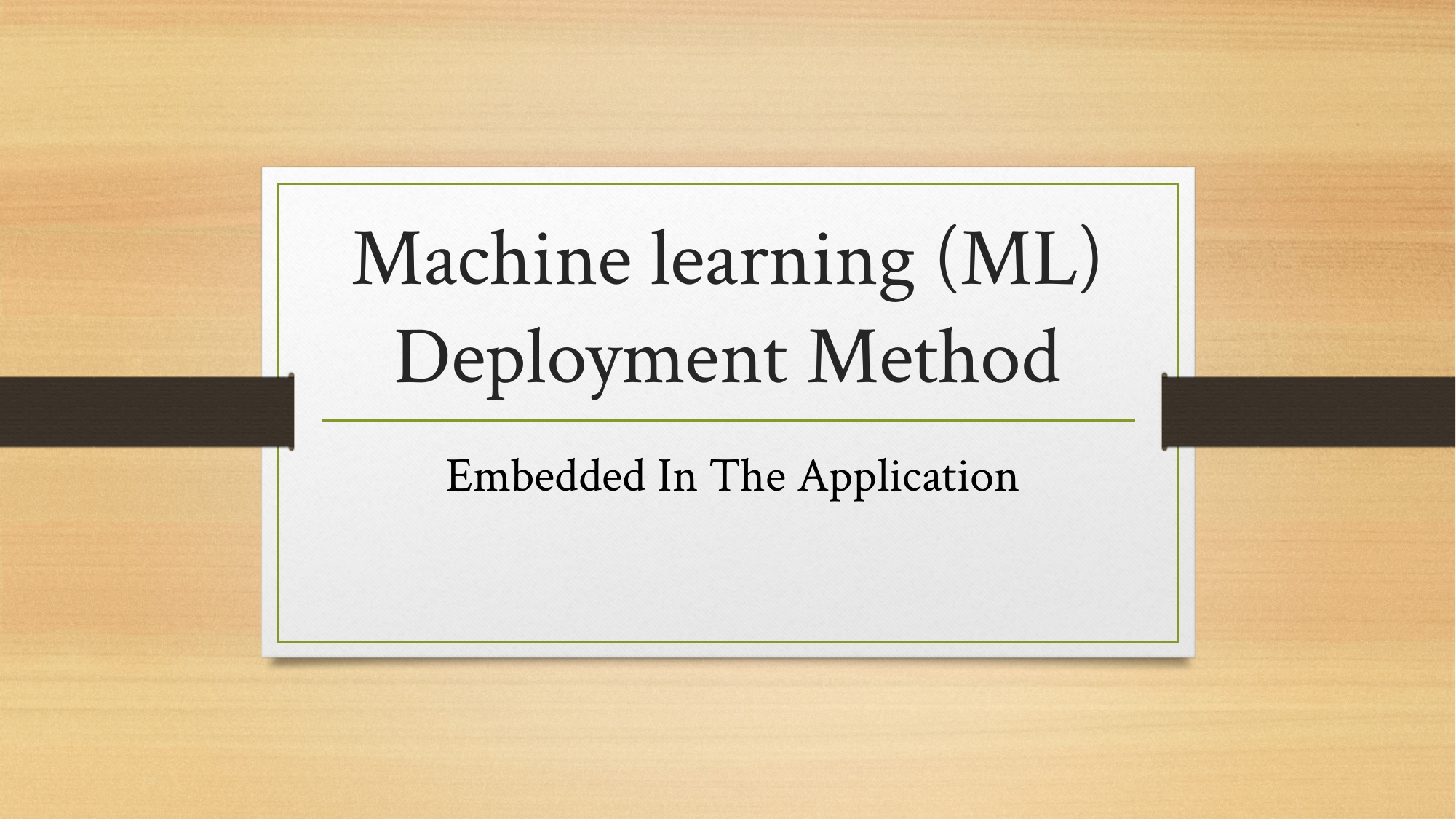

# Machine learning (ML) Deployment Method
 Embedded In The Application